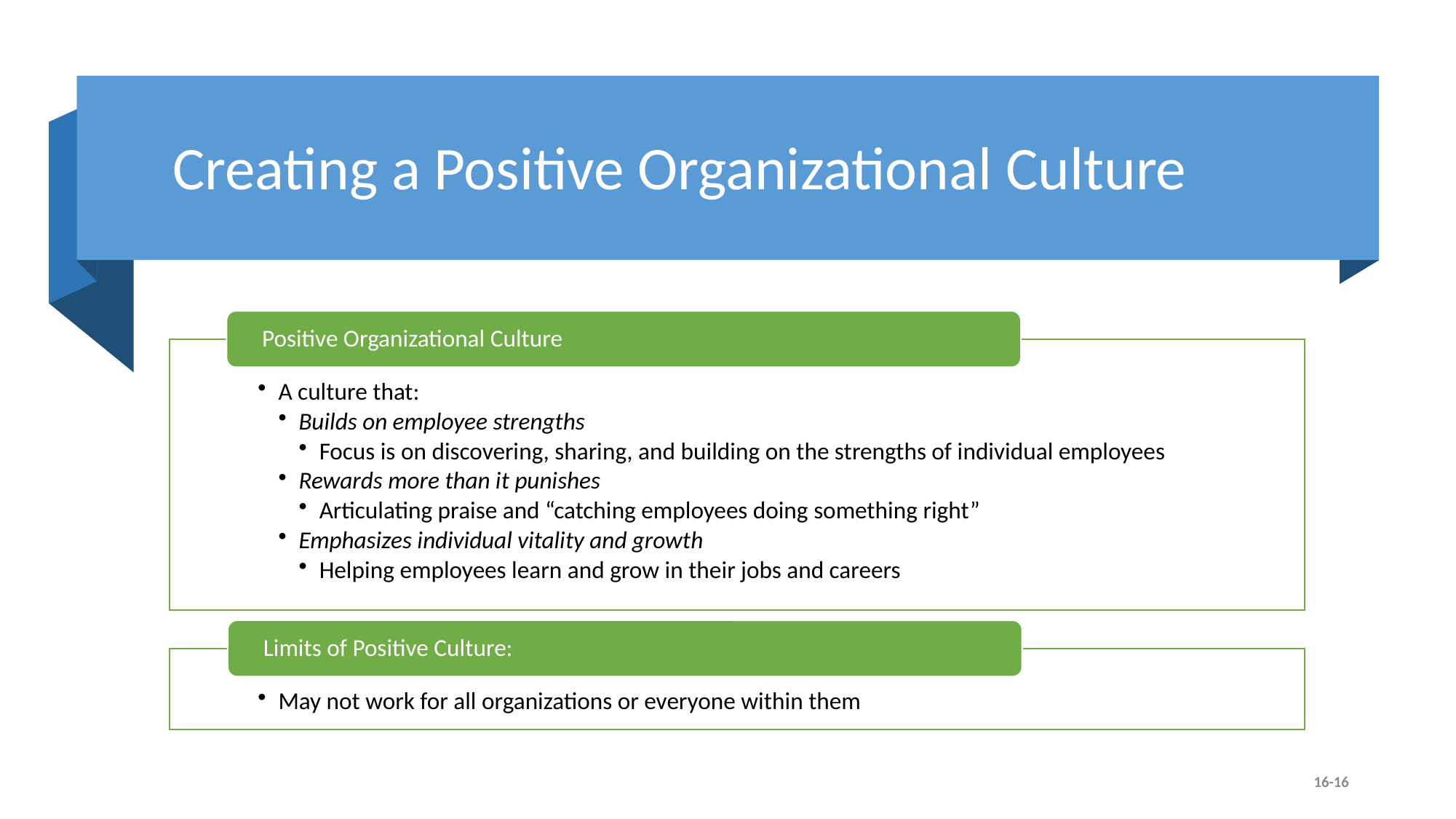

# Creating a Positive Organizational Culture
A culture that:
Builds on employee strengths
Focus is on discovering, sharing, and building on the strengths of individual employees
Rewards more than it punishes
Articulating praise and “catching employees doing something right”
Emphasizes individual vitality and growth
Helping employees learn and grow in their jobs and careers
Positive Organizational Culture
May not work for all organizations or everyone within them
Limits of Positive Culture:

16-16